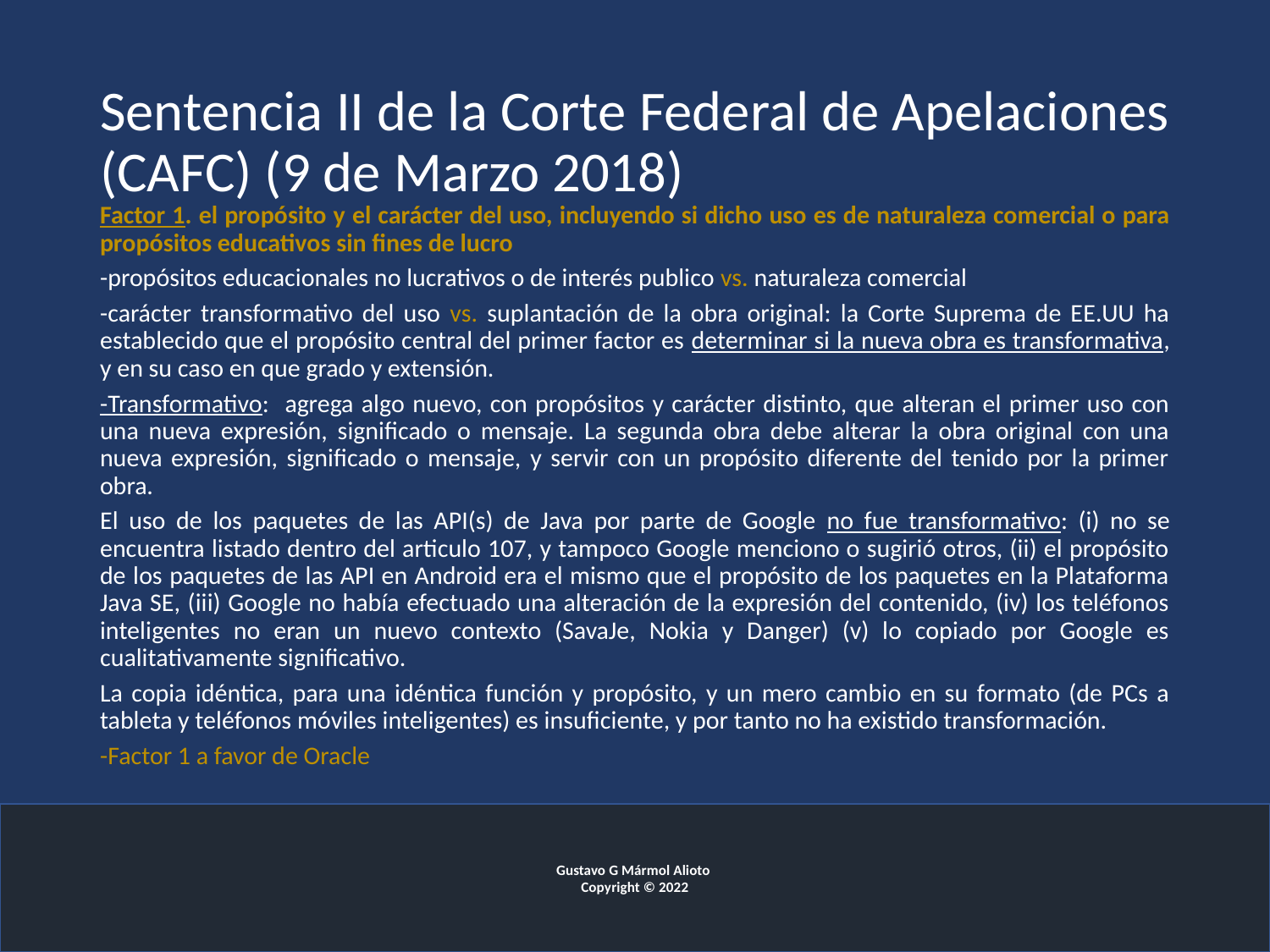

# Sentencia II de la Corte Federal de Apelaciones (CAFC) (9 de Marzo 2018)
Factor 1. el propósito y el carácter del uso, incluyendo si dicho uso es de naturaleza comercial o para propósitos educativos sin fines de lucro
-propósitos educacionales no lucrativos o de interés publico vs. naturaleza comercial
-carácter transformativo del uso vs. suplantación de la obra original: la Corte Suprema de EE.UU ha establecido que el propósito central del primer factor es determinar si la nueva obra es transformativa, y en su caso en que grado y extensión.
-Transformativo:  agrega algo nuevo, con propósitos y carácter distinto, que alteran el primer uso con una nueva expresión, significado o mensaje. La segunda obra debe alterar la obra original con una nueva expresión, significado o mensaje, y servir con un propósito diferente del tenido por la primer obra.
El uso de los paquetes de las API(s) de Java por parte de Google no fue transformativo: (i) no se encuentra listado dentro del articulo 107, y tampoco Google menciono o sugirió otros, (ii) el propósito de los paquetes de las API en Android era el mismo que el propósito de los paquetes en la Plataforma Java SE, (iii) Google no había efectuado una alteración de la expresión del contenido, (iv) los teléfonos inteligentes no eran un nuevo contexto (SavaJe, Nokia y Danger) (v) lo copiado por Google es cualitativamente significativo.
La copia idéntica, para una idéntica función y propósito, y un mero cambio en su formato (de PCs a tableta y teléfonos móviles inteligentes) es insuficiente, y por tanto no ha existido transformación.
-Factor 1 a favor de Oracle

Gustavo G Mármol Alioto
Copyright © 2022